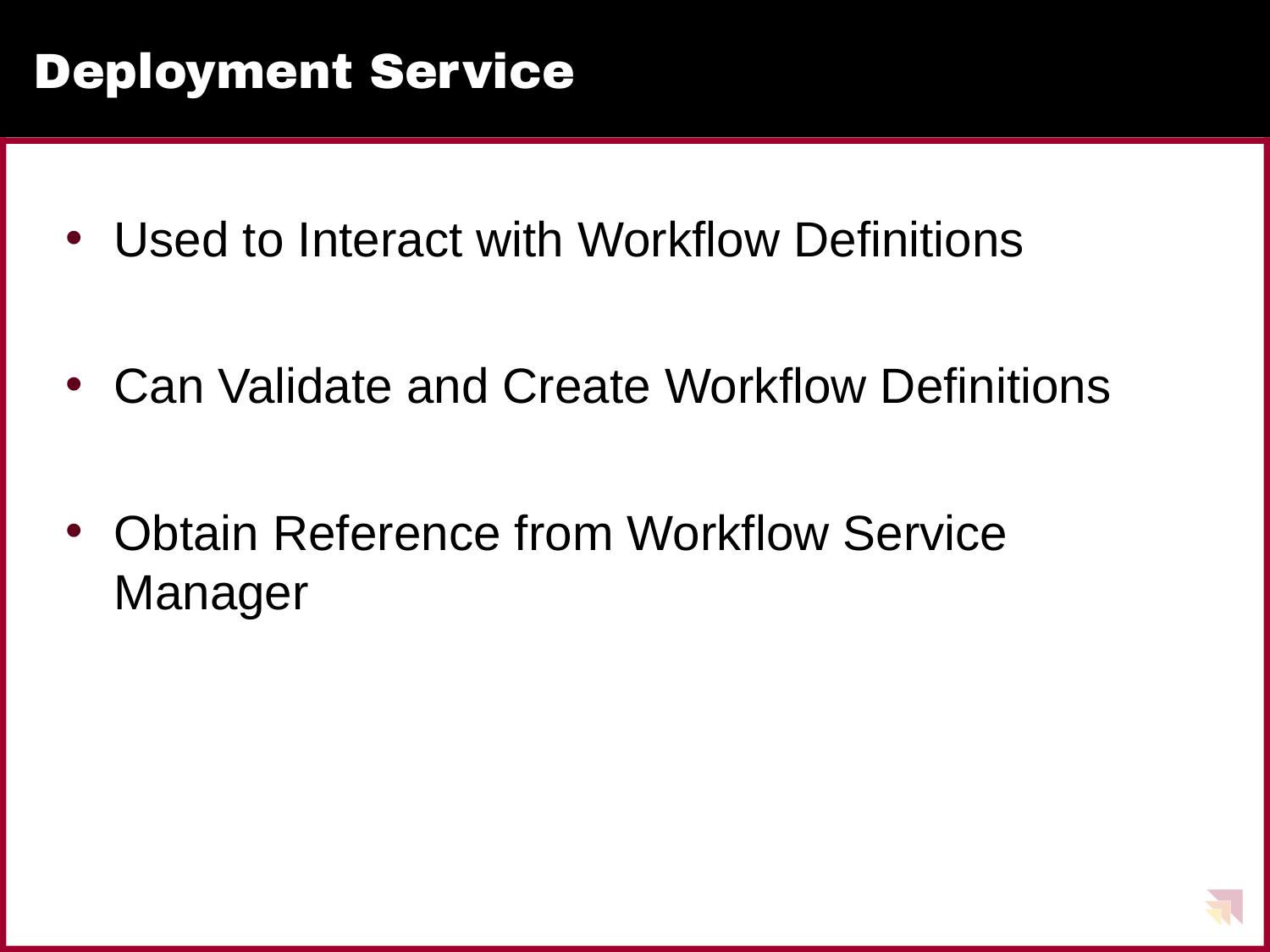

# Deployment Service
Used to Interact with Workflow Definitions

Can Validate and Create Workflow Definitions

Obtain Reference from Workflow Service Manager